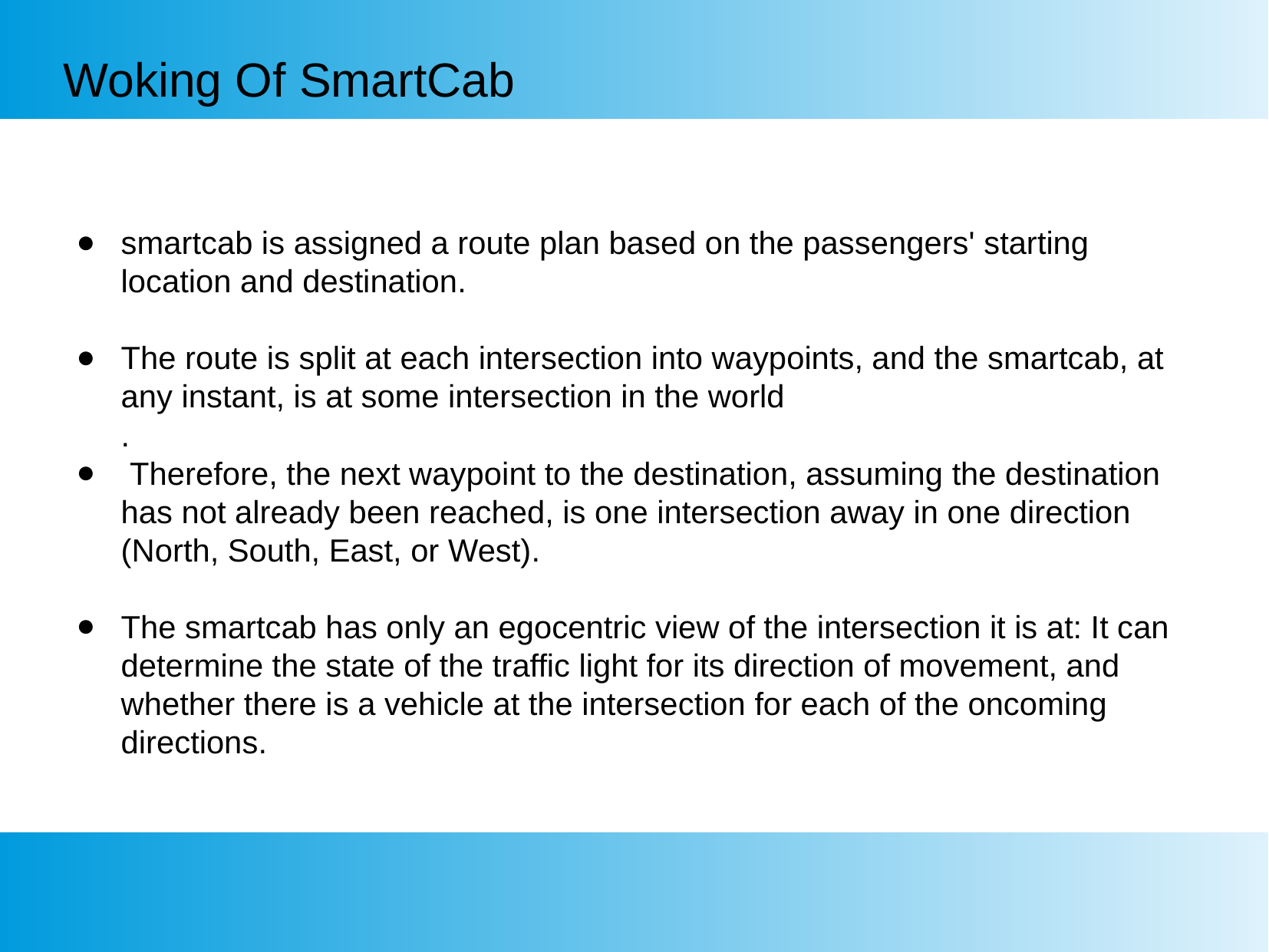

# Woking Of SmartCab
smartcab is assigned a route plan based on the passengers' starting location and destination.

The route is split at each intersection into waypoints, and the smartcab, at any instant, is at some intersection in the world
.
 Therefore, the next waypoint to the destination, assuming the destination has not already been reached, is one intersection away in one direction (North, South, East, or West).
The smartcab has only an egocentric view of the intersection it is at: It can determine the state of the traffic light for its direction of movement, and whether there is a vehicle at the intersection for each of the oncoming directions.